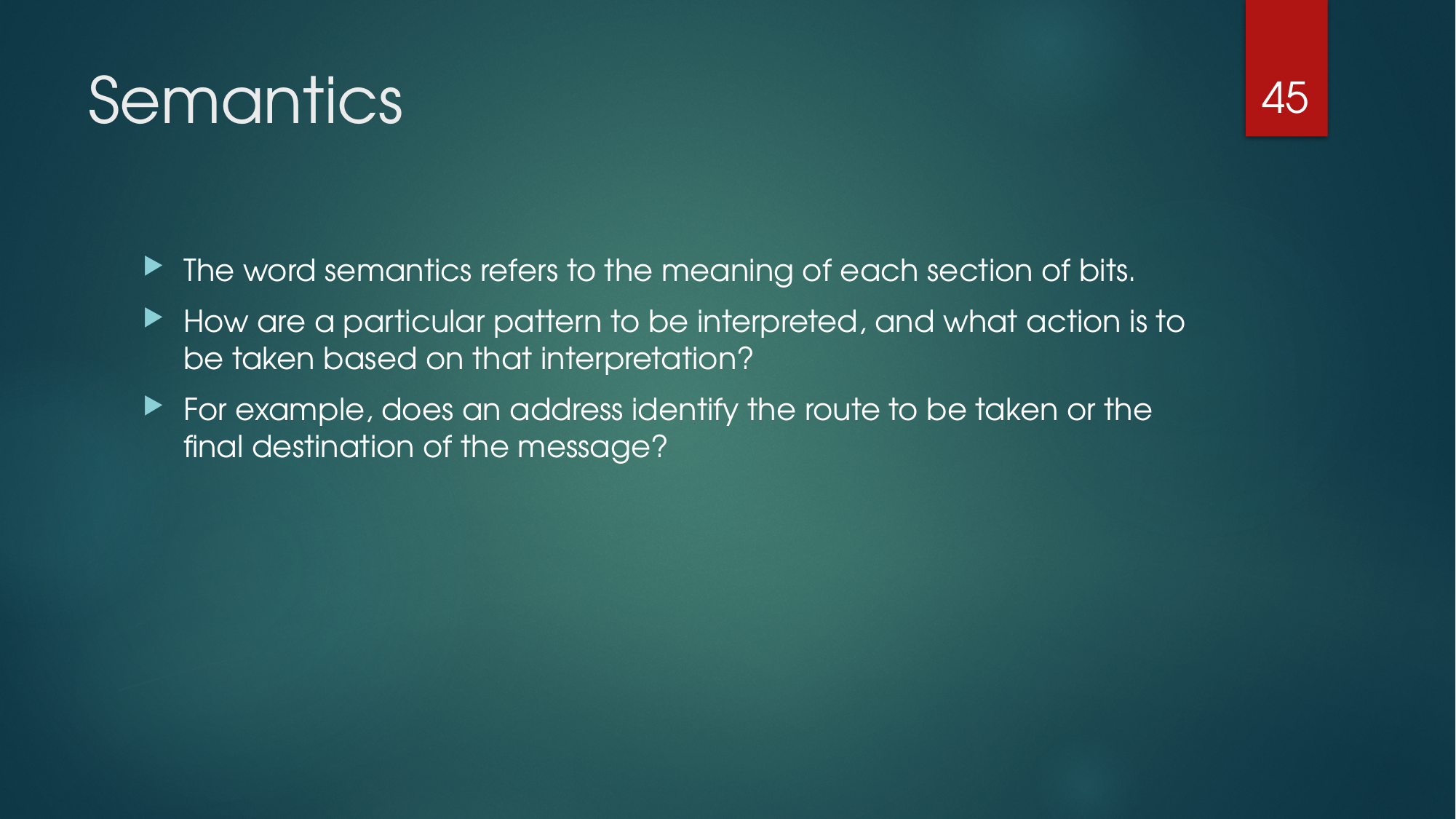

45
# Semantics
The word semantics refers to the meaning of each section of bits.
How are a particular pattern to be interpreted, and what action is to be taken based on that interpretation?
For example, does an address identify the route to be taken or the final destination of the message?